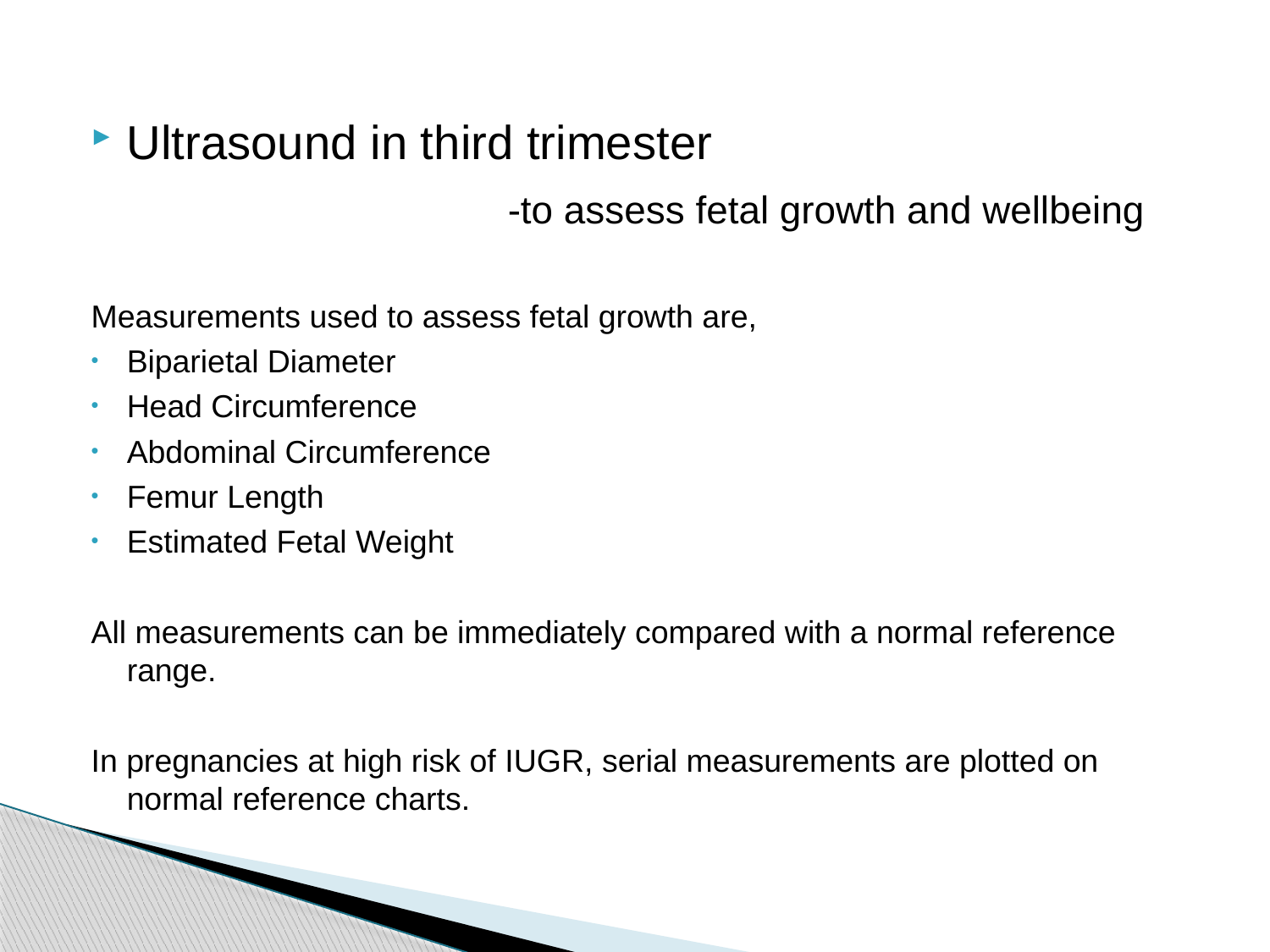

Ultrasound in third trimester
				-to assess fetal growth and wellbeing

Measurements used to assess fetal growth are,
Biparietal Diameter
Head Circumference
Abdominal Circumference
Femur Length
Estimated Fetal Weight

All measurements can be immediately compared with a normal reference range.

In pregnancies at high risk of IUGR, serial measurements are plotted on normal reference charts.